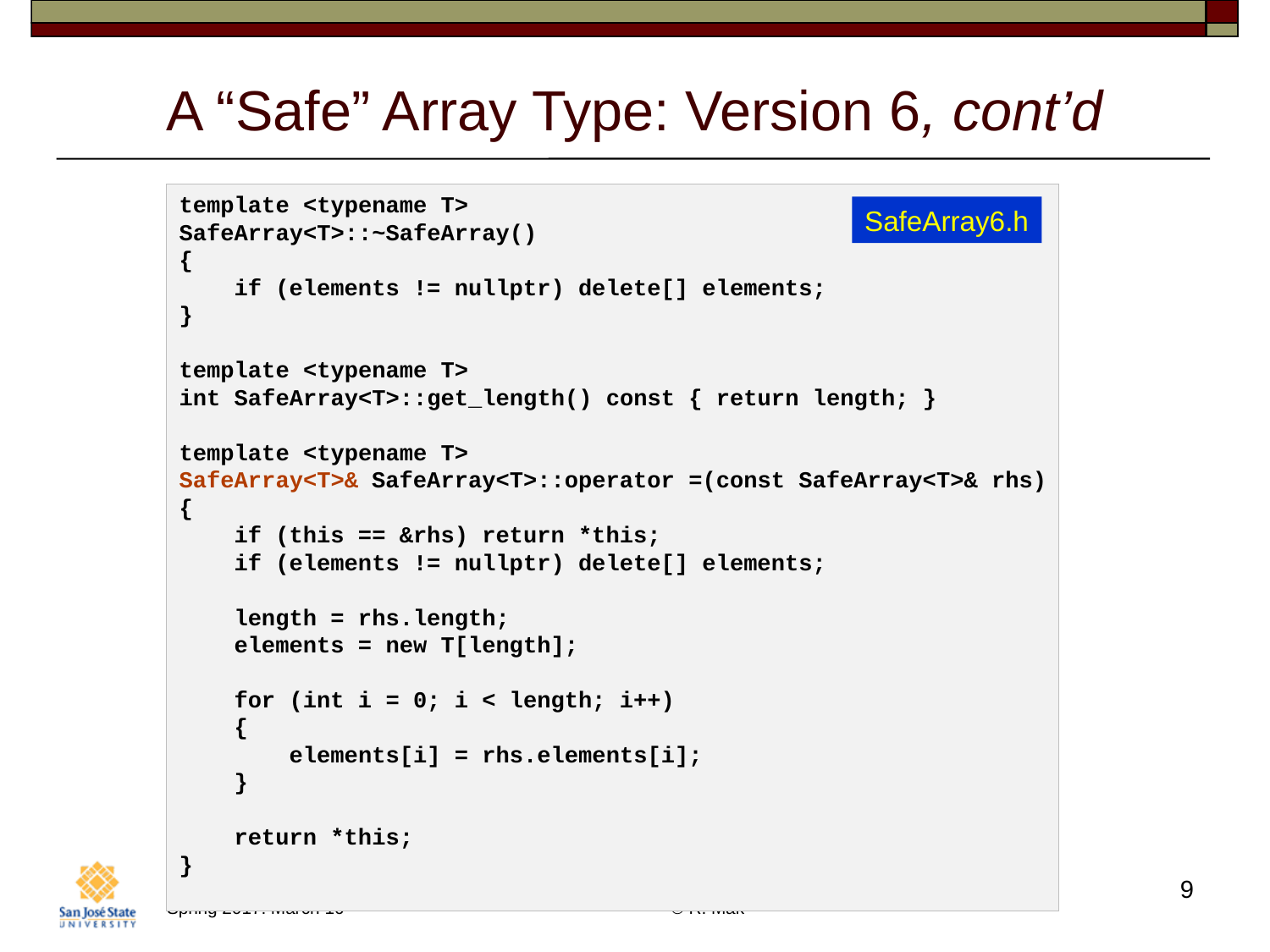

# A “Safe” Array Type: Version 6, cont’d
template <typename T>
SafeArray<T>::~SafeArray()
{
    if (elements != nullptr) delete[] elements;
}

template <typename T>
int SafeArray<T>::get_length() const { return length; }

template <typename T>
SafeArray<T>& SafeArray<T>::operator =(const SafeArray<T>& rhs)
{
    if (this == &rhs) return *this;
    if (elements != nullptr) delete[] elements;

    length = rhs.length;
    elements = new T[length];

    for (int i = 0; i < length; i++)
    {
        elements[i] = rhs.elements[i];
    }

    return *this;
}

SafeArray6.h
9